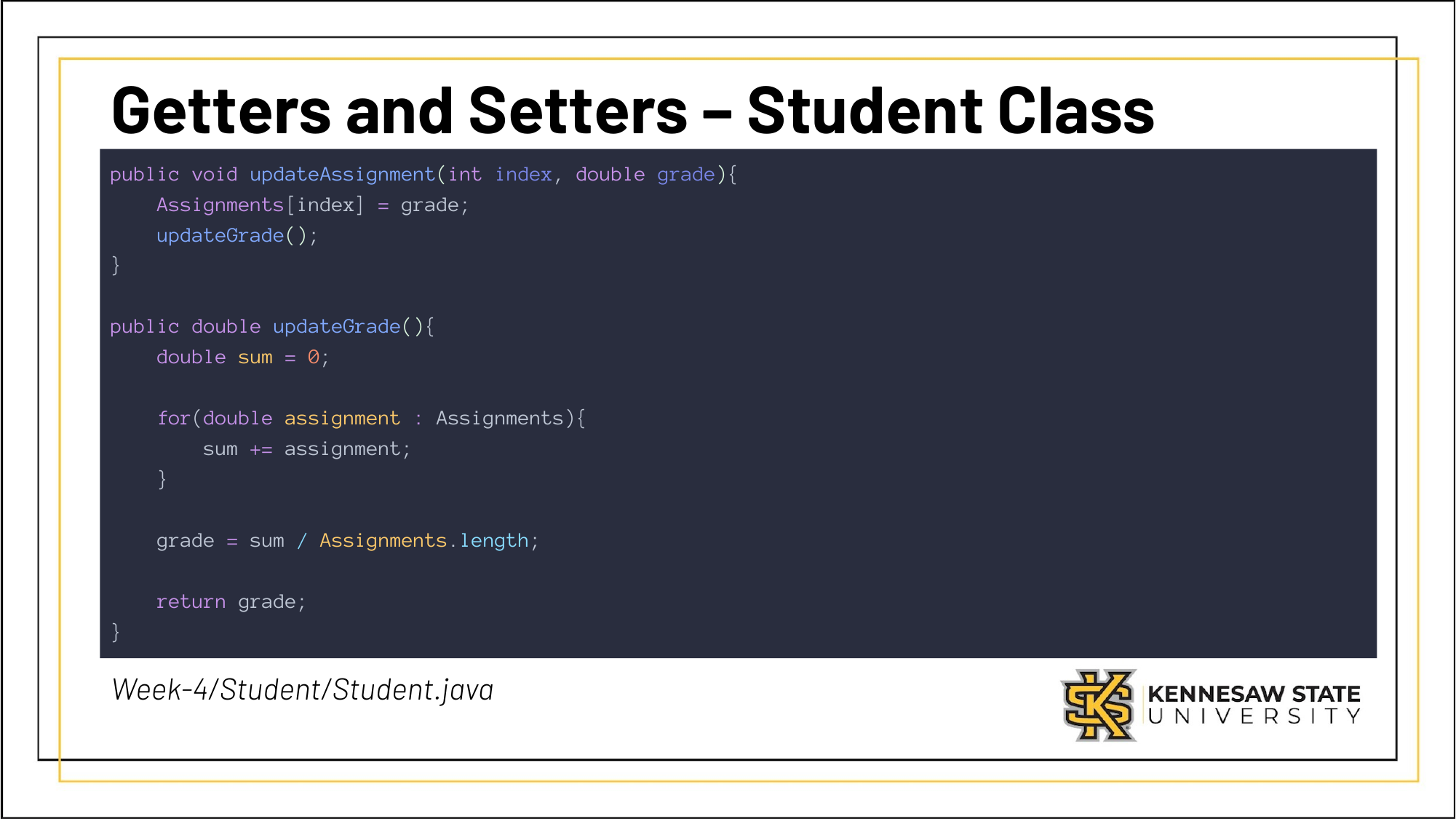

# Getters and Setters – Student Class
public void updateAssignment(int index, double grade){
    Assignments[index] = grade;
    updateGrade();
}
public double updateGrade(){
    double sum = 0;
    for(double assignment : Assignments){
        sum += assignment;
    }
    grade = sum / Assignments.length;
    return grade;
}
Week-4/Student/Student.java